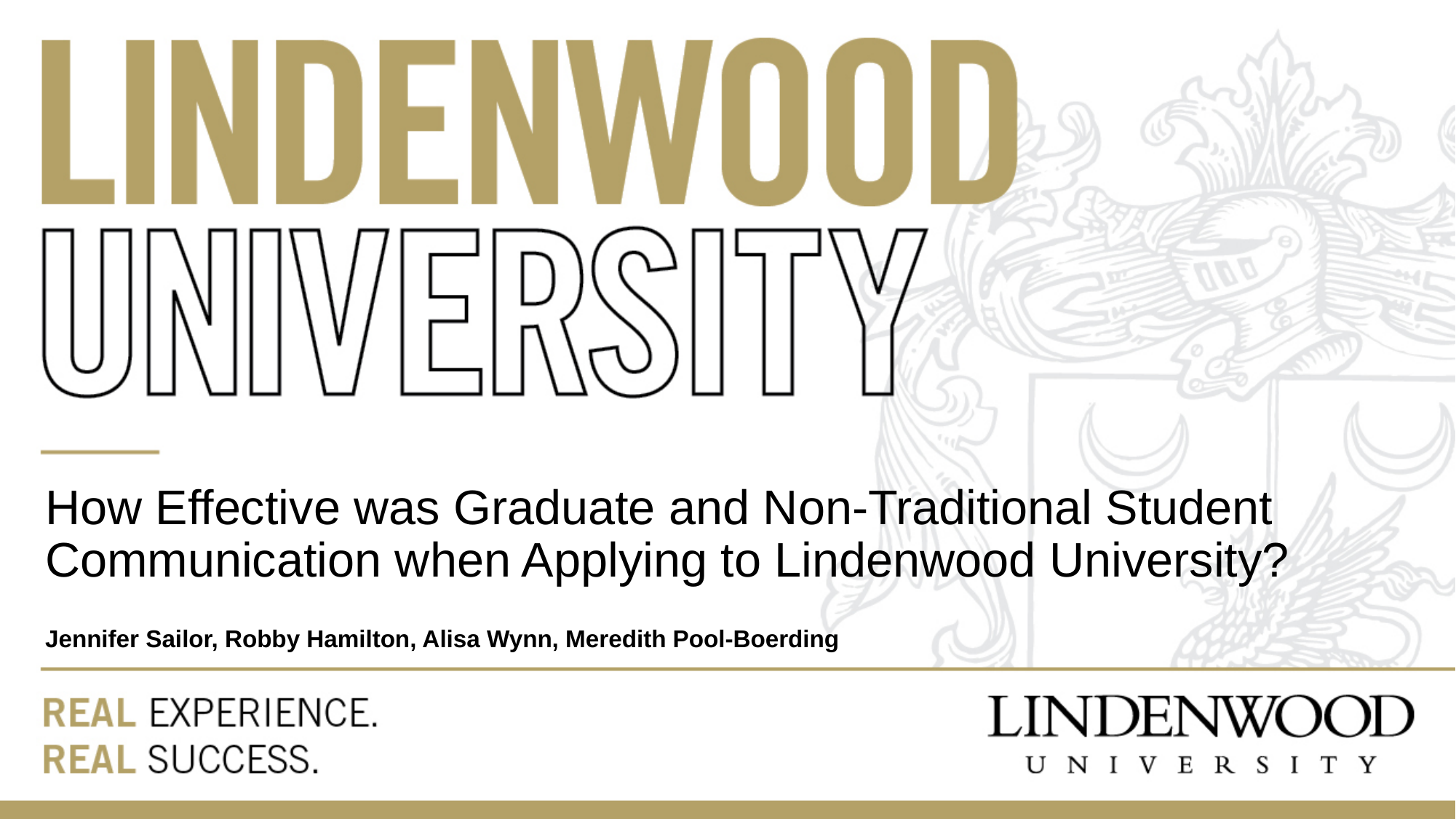

How Effective was Graduate and Non-Traditional Student Communication when Applying to Lindenwood University?
Jennifer Sailor, Robby Hamilton, Alisa Wynn, Meredith Pool-Boerding